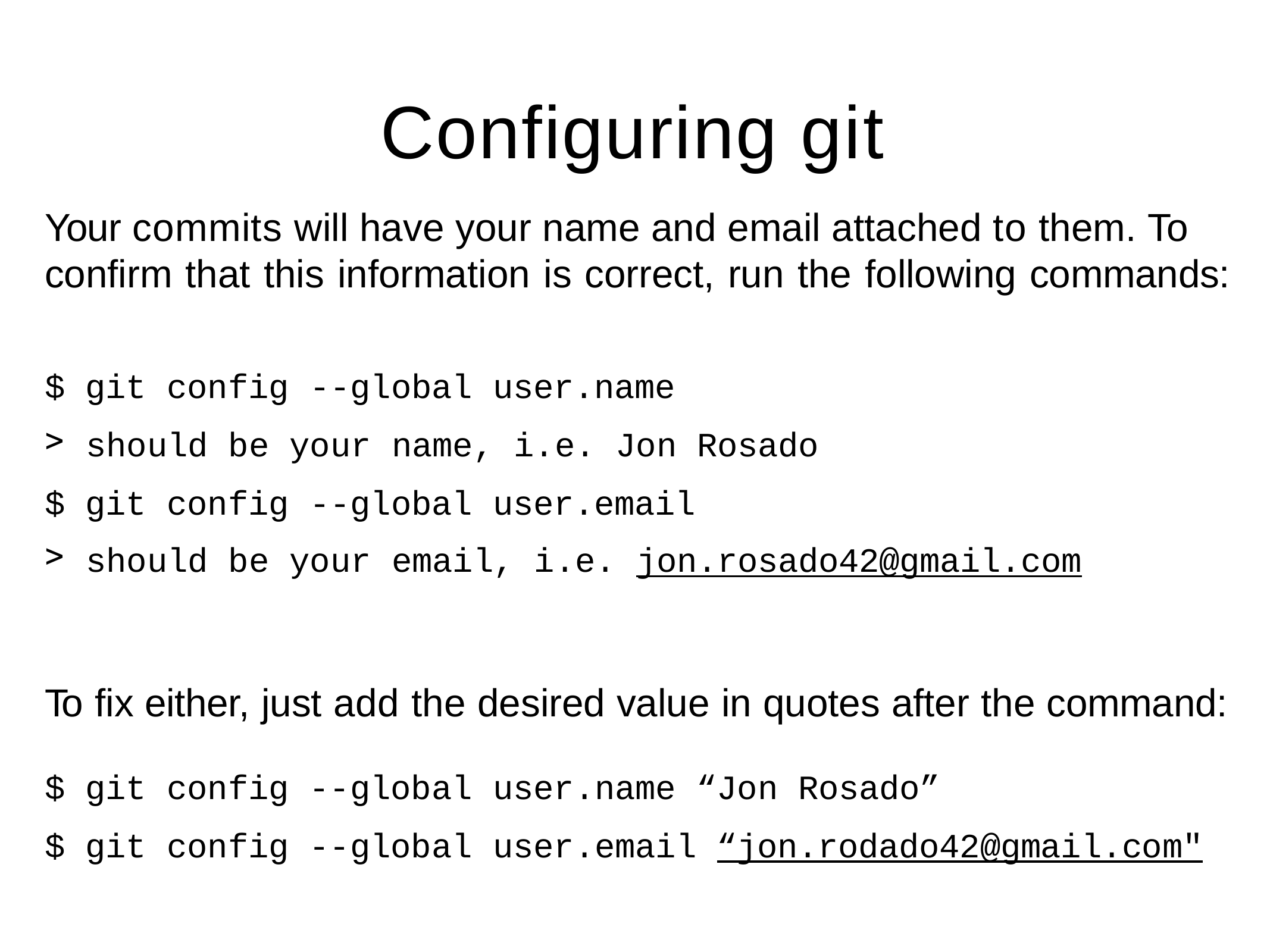

# Configuring git
Your commits will have your name and email attached to them. To confirm that this information is correct, run the following commands:

$ git config --global user.name
should be your name, i.e. Jon Rosado
$ git config --global user.email
should be your email, i.e. jon.rosado42@gmail.com

To fix either, just add the desired value in quotes after the command:
$ git config --global user.name “Jon Rosado”
$ git config --global user.email “jon.rodado42@gmail.com"